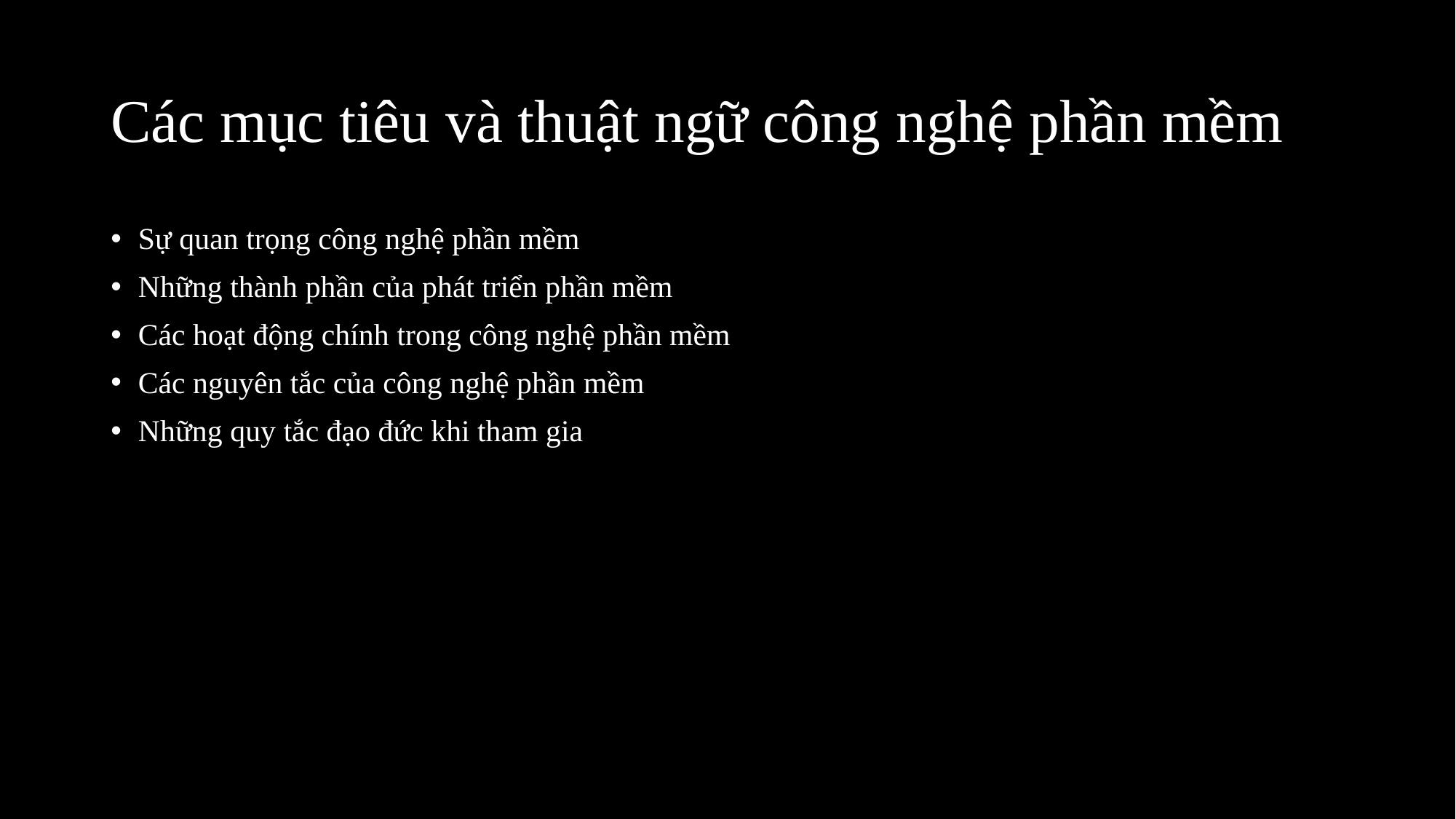

# Các mục tiêu và thuật ngữ công nghệ phần mềm
Sự quan trọng công nghệ phần mềm
Những thành phần của phát triển phần mềm
Các hoạt động chính trong công nghệ phần mềm
Các nguyên tắc của công nghệ phần mềm
Những quy tắc đạo đức khi tham gia